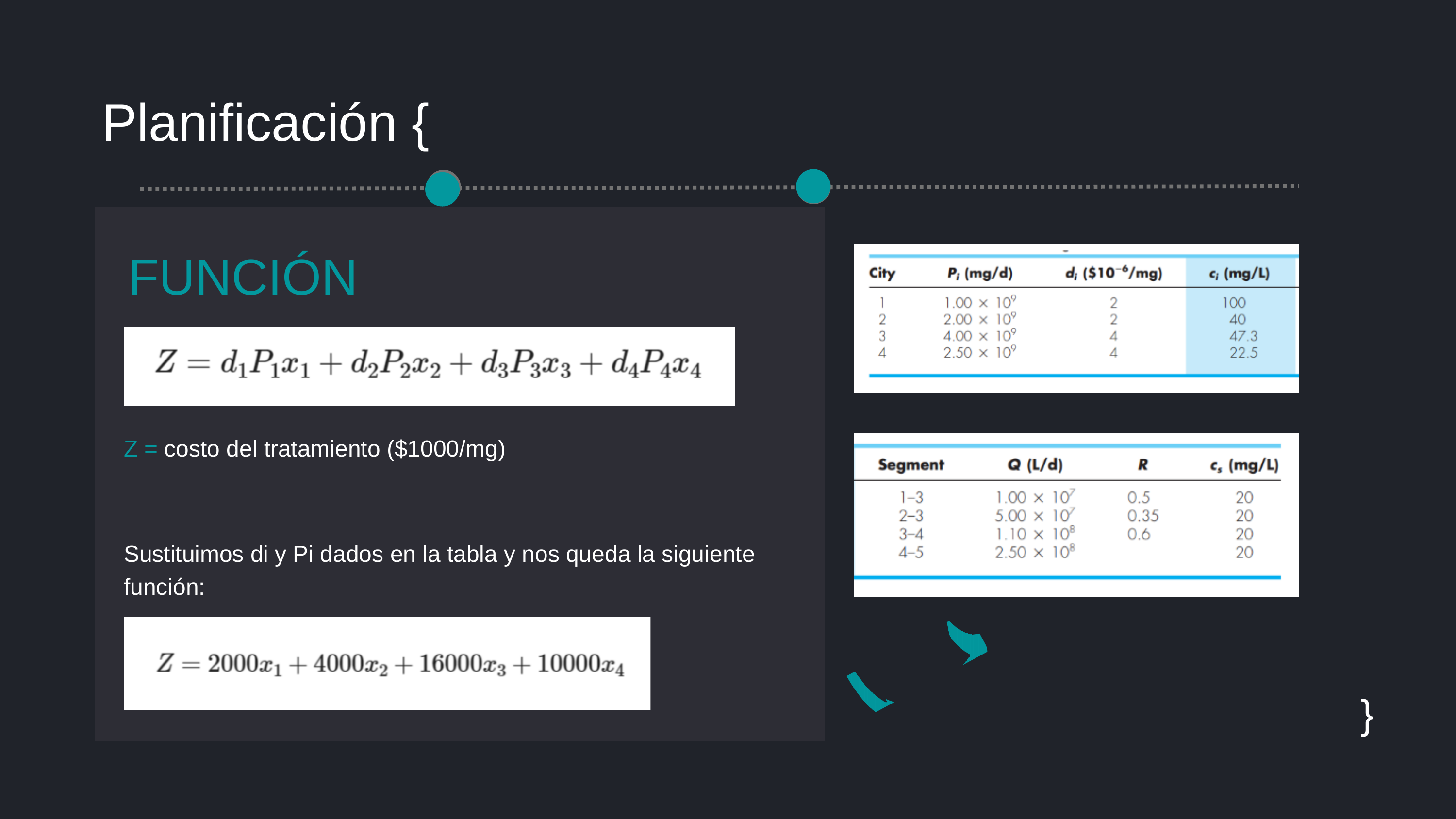

Planificación {

FUNCIÓN

Z = costo del tratamiento ($1000/mg)

Sustituimos di y Pi dados en la tabla y nos queda la siguiente función:

}